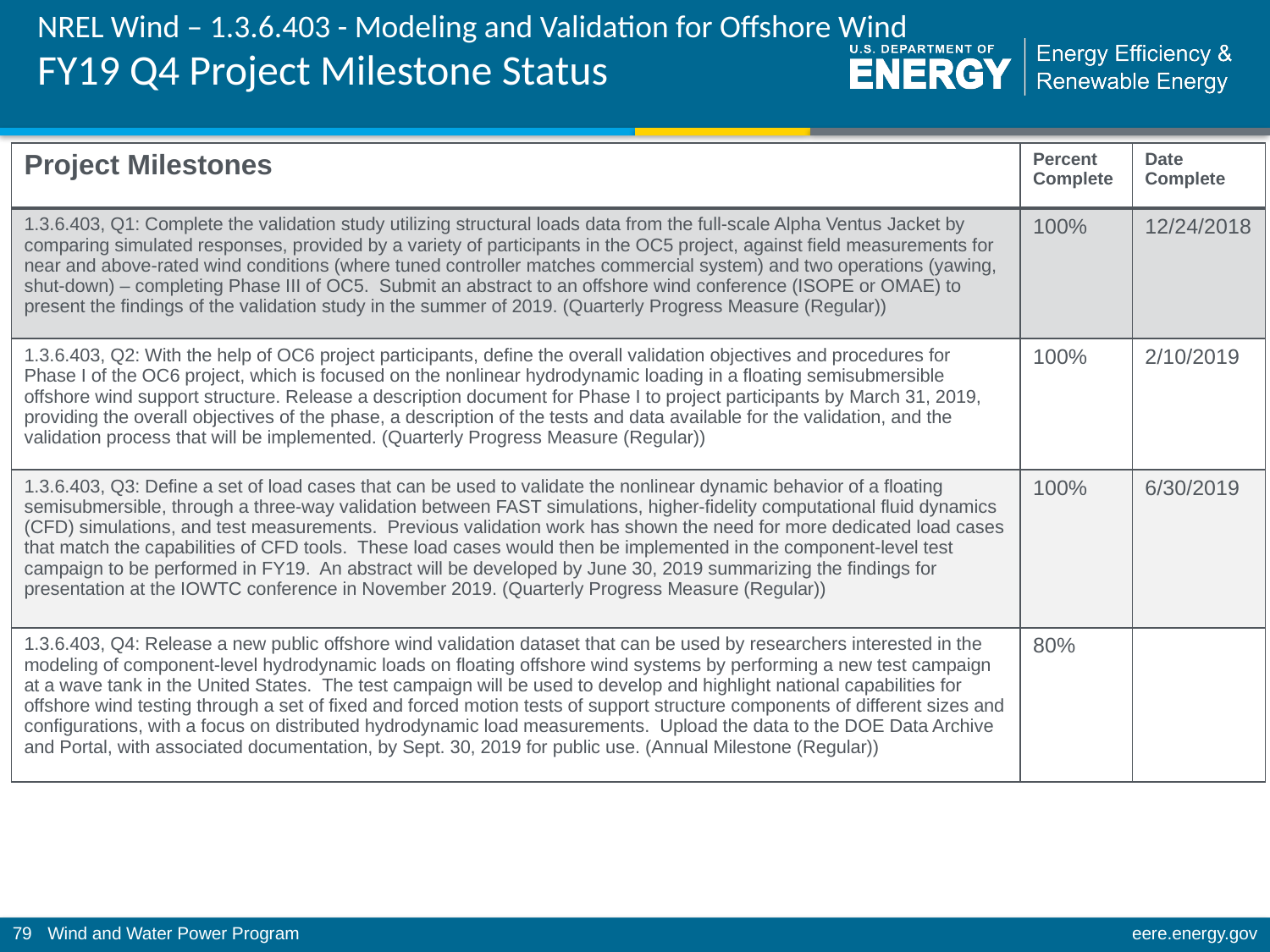

# NREL Wind – 1.3.6.403 - Modeling and Validation for Offshore Wind FY19 Q4 Project Milestone Status

| Project Milestones | Percent Complete | Date Complete |
| --- | --- | --- |
| 1.3.6.403, Q1: Complete the validation study utilizing structural loads data from the full-scale Alpha Ventus Jacket by comparing simulated responses, provided by a variety of participants in the OC5 project, against field measurements for near and above-rated wind conditions (where tuned controller matches commercial system) and two operations (yawing, shut-down) – completing Phase III of OC5.  Submit an abstract to an offshore wind conference (ISOPE or OMAE) to present the findings of the validation study in the summer of 2019. (Quarterly Progress Measure (Regular)) | 100% | 12/24/2018 |
| 1.3.6.403, Q2: With the help of OC6 project participants, define the overall validation objectives and procedures for Phase I of the OC6 project, which is focused on the nonlinear hydrodynamic loading in a floating semisubmersible offshore wind support structure. Release a description document for Phase I to project participants by March 31, 2019, providing the overall objectives of the phase, a description of the tests and data available for the validation, and the validation process that will be implemented. (Quarterly Progress Measure (Regular)) | 100% | 2/10/2019 |
| 1.3.6.403, Q3: Define a set of load cases that can be used to validate the nonlinear dynamic behavior of a floating semisubmersible, through a three-way validation between FAST simulations, higher-fidelity computational fluid dynamics (CFD) simulations, and test measurements.  Previous validation work has shown the need for more dedicated load cases that match the capabilities of CFD tools.  These load cases would then be implemented in the component-level test campaign to be performed in FY19.  An abstract will be developed by June 30, 2019 summarizing the findings for presentation at the IOWTC conference in November 2019. (Quarterly Progress Measure (Regular)) | 100% | 6/30/2019 |
| 1.3.6.403, Q4: Release a new public offshore wind validation dataset that can be used by researchers interested in the modeling of component-level hydrodynamic loads on floating offshore wind systems by performing a new test campaign at a wave tank in the United States.  The test campaign will be used to develop and highlight national capabilities for offshore wind testing through a set of fixed and forced motion tests of support structure components of different sizes and configurations, with a focus on distributed hydrodynamic load measurements.  Upload the data to the DOE Data Archive and Portal, with associated documentation, by Sept. 30, 2019 for public use. (Annual Milestone (Regular)) | 80% |  |